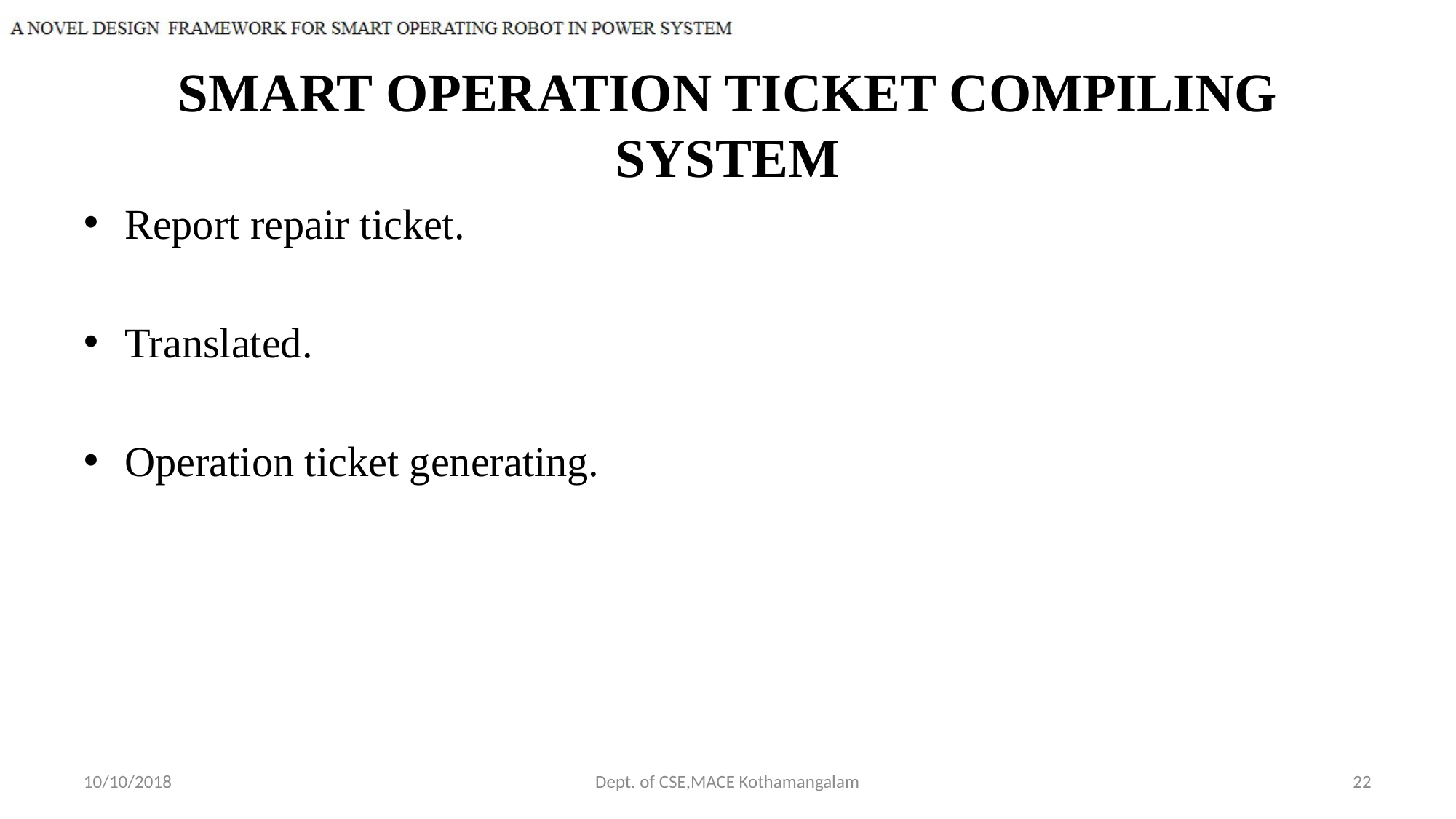

# SMART OPERATION TICKET COMPILING SYSTEM
Report repair ticket.

Translated.

Operation ticket generating.

10/10/2018
Dept. of CSE,MACE Kothamangalam
22